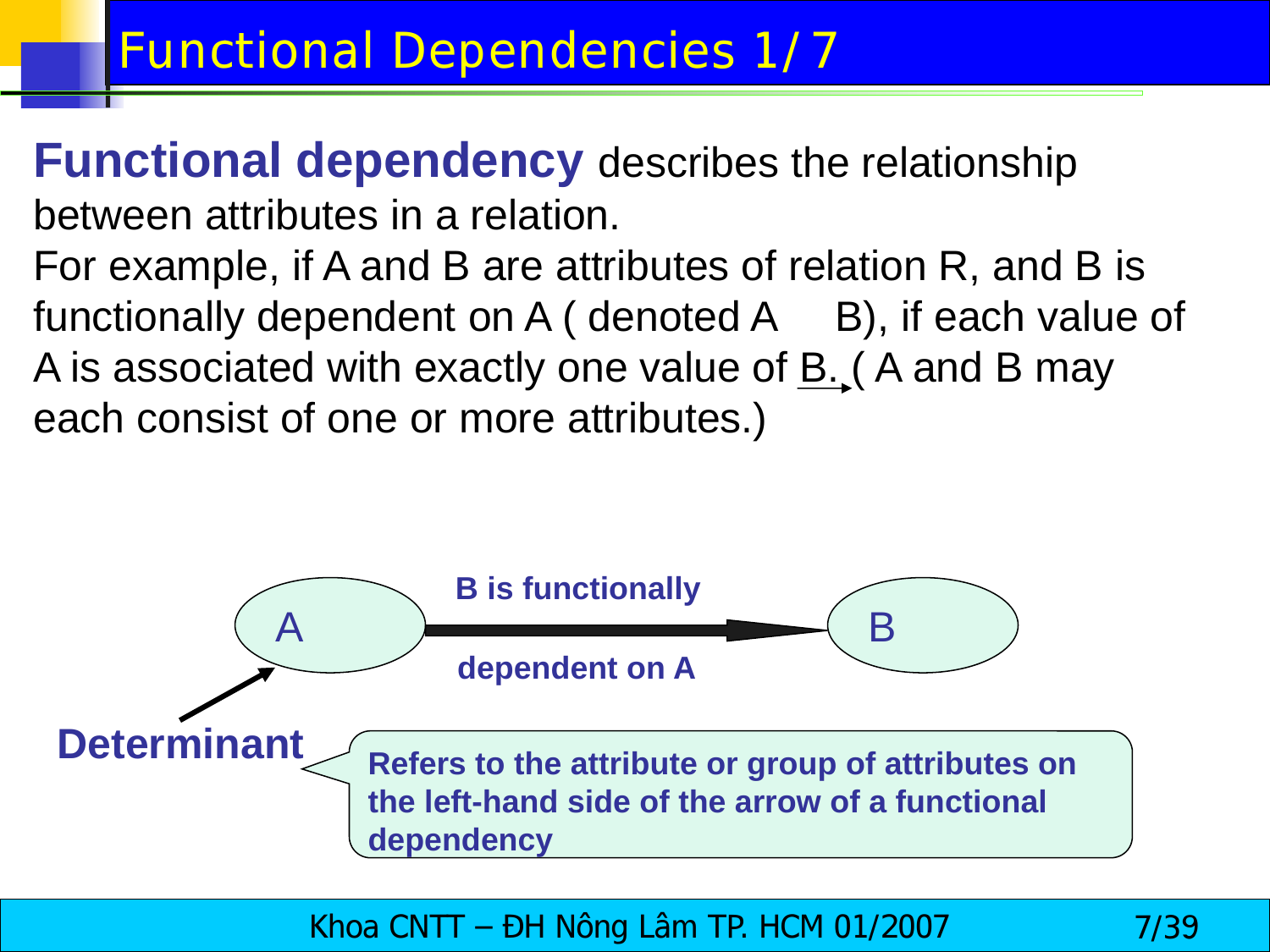

# Functional Dependencies 1/7
Functional dependency describes the relationship between attributes in a relation.
For example, if A and B are attributes of relation R, and B is  functionally dependent on A ( denoted A     B), if each value of A is associated with exactly one value of B. ( A and B may each consist of one or more attributes.)

B is functionally
A
B

dependent on A

Determinant
Refers to the attribute or group of attributes on the left-hand side of the arrow of a functional dependency